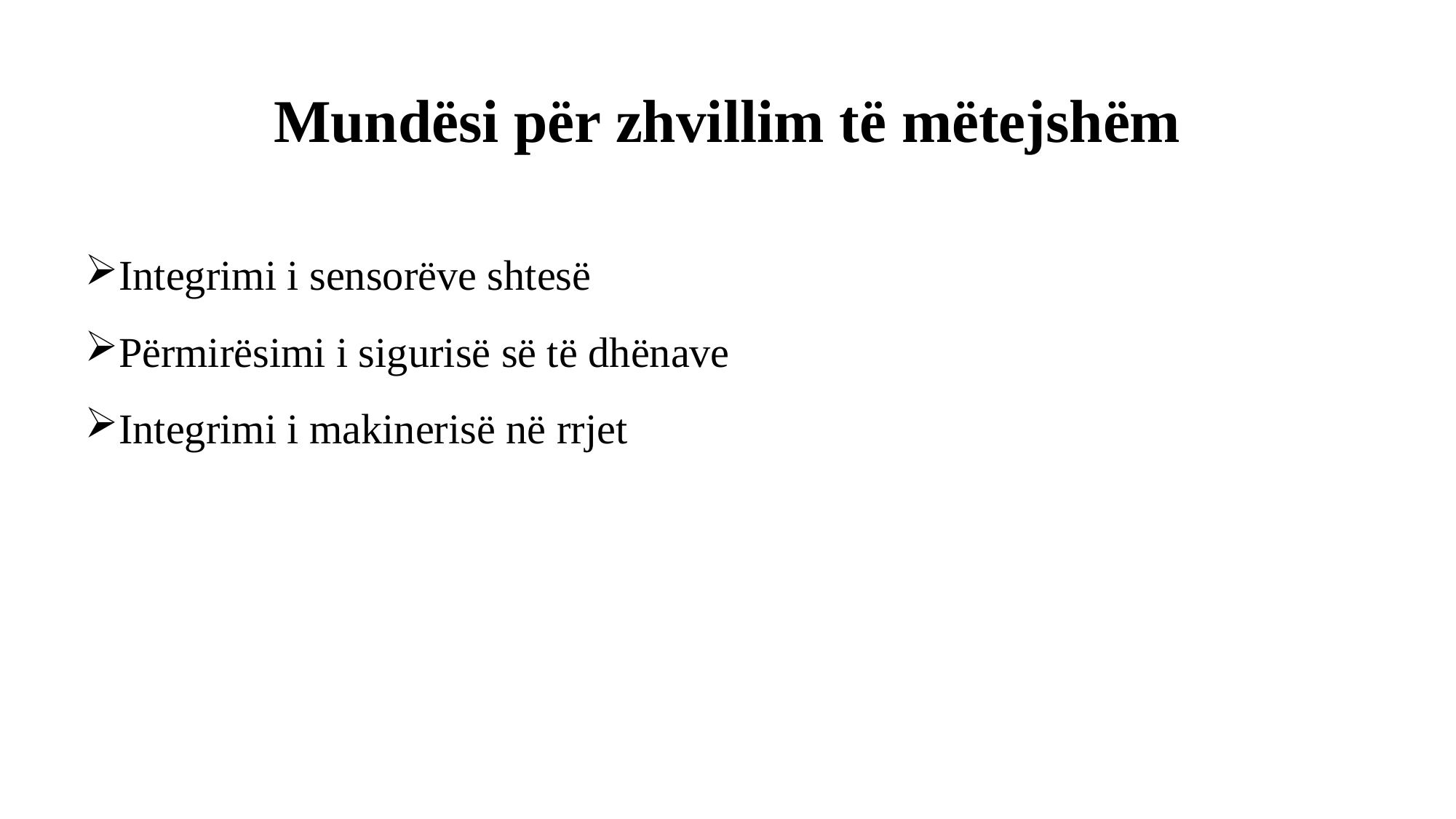

# Mundësi për zhvillim të mëtejshëm
Integrimi i sensorëve shtesë
Përmirësimi i sigurisë së të dhënave
Integrimi i makinerisë në rrjet